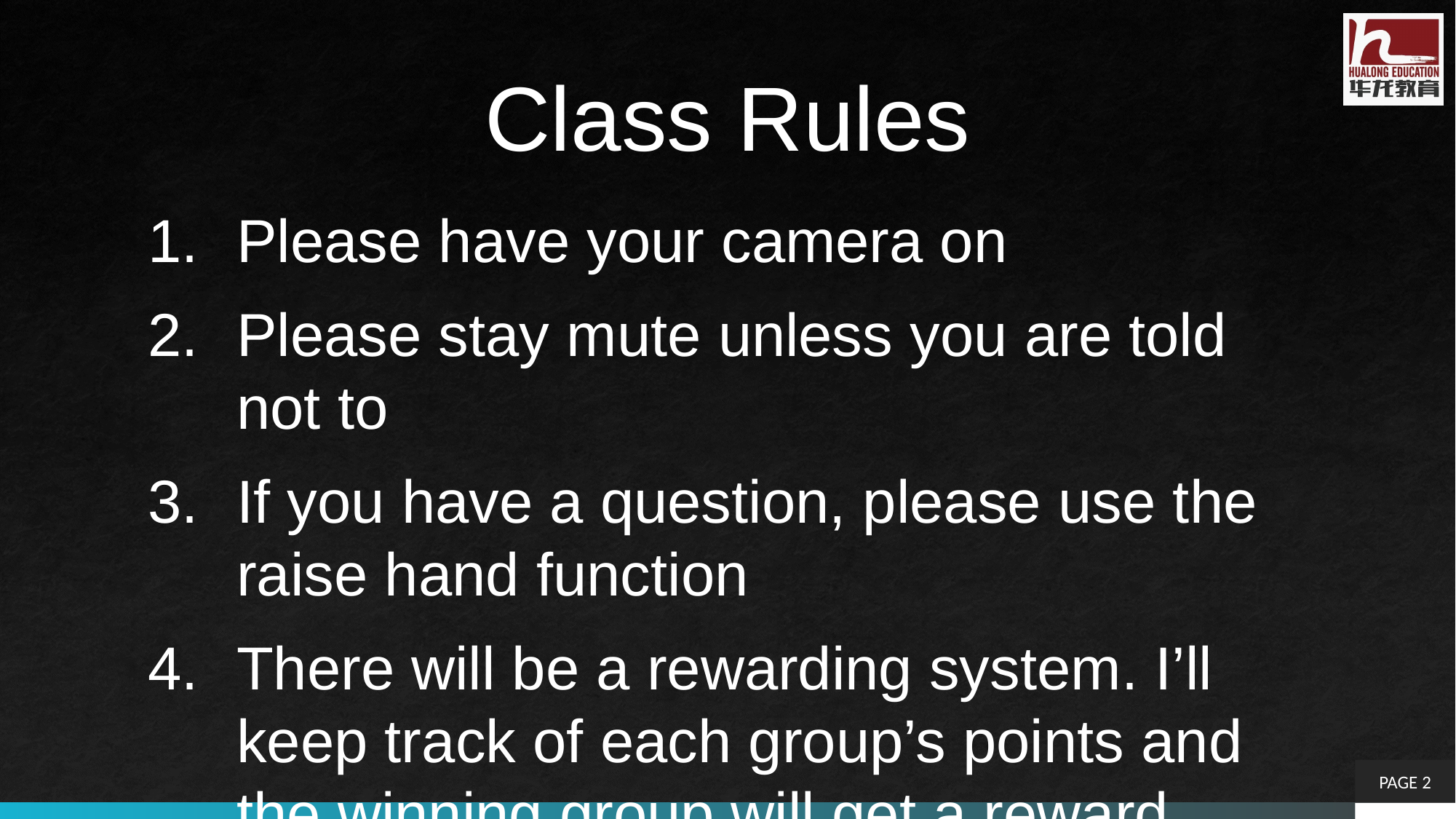

Class Rules
Please have your camera on
Please stay mute unless you are told not to
If you have a question, please use the raise hand function
There will be a rewarding system. I’ll keep track of each group’s points and the winning group will get a reward after each lesson.

PAGE 2